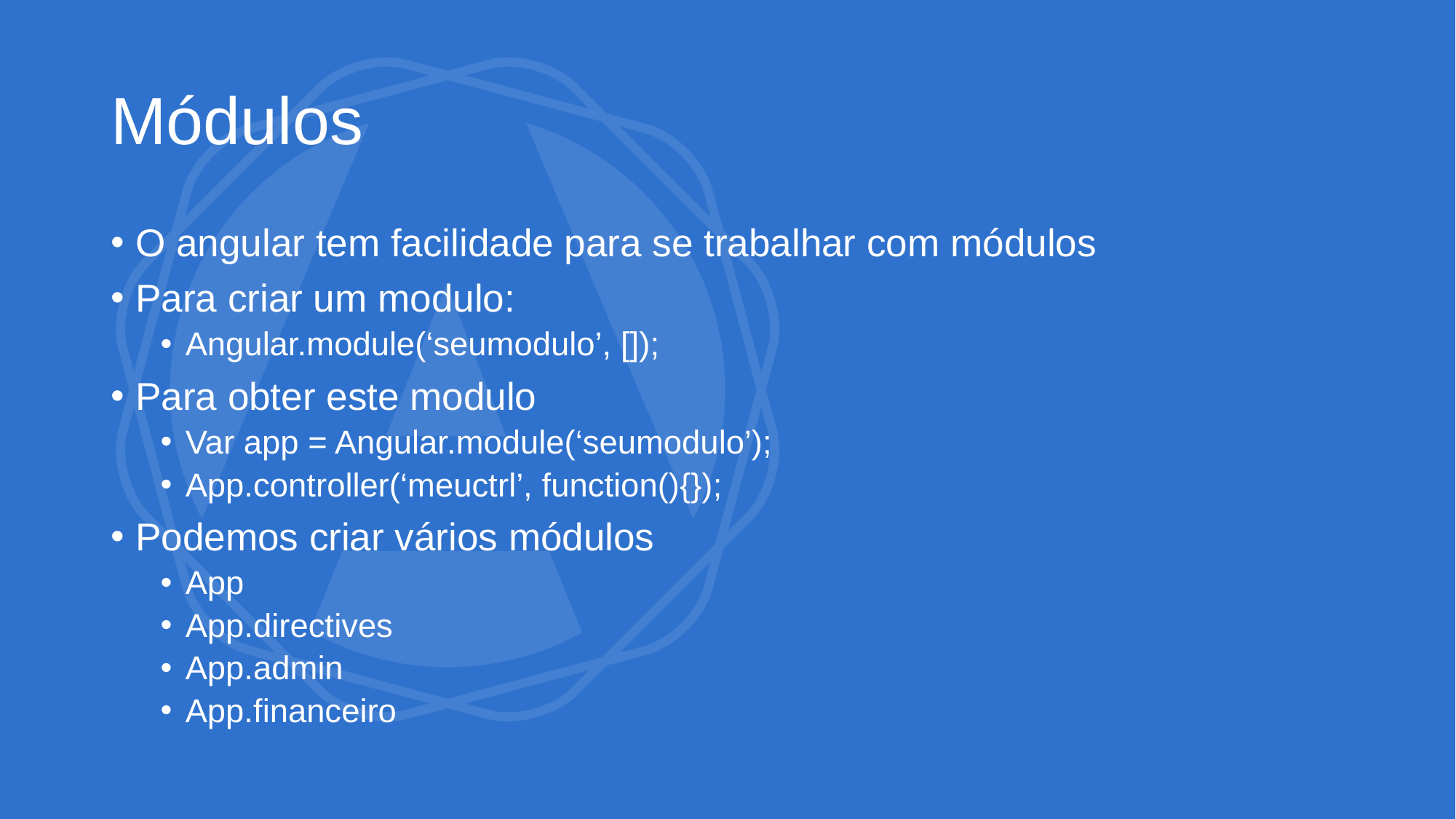

# Módulos
O angular tem facilidade para se trabalhar com módulos
Para criar um modulo:
Angular.module(‘seumodulo’, []);
Para obter este modulo
Var app = Angular.module(‘seumodulo’);
App.controller(‘meuctrl’, function(){});
Podemos criar vários módulos
App
App.directives
App.admin
App.financeiro